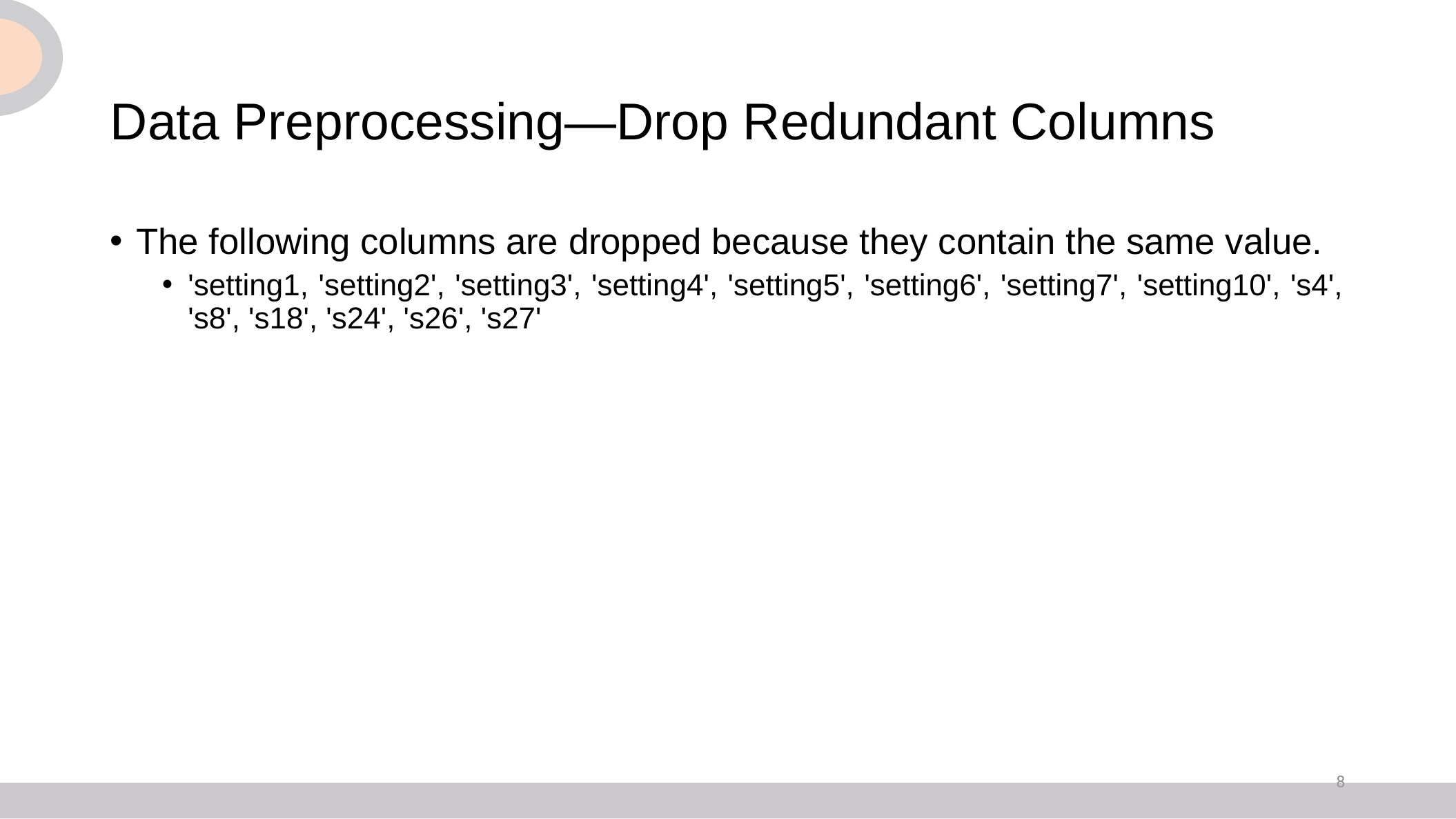

# Data Preprocessing—Drop Redundant Columns
The following columns are dropped because they contain the same value.
'setting1, 'setting2', 'setting3', 'setting4', 'setting5', 'setting6', 'setting7', 'setting10', 's4', 's8', 's18', 's24', 's26', 's27'
8